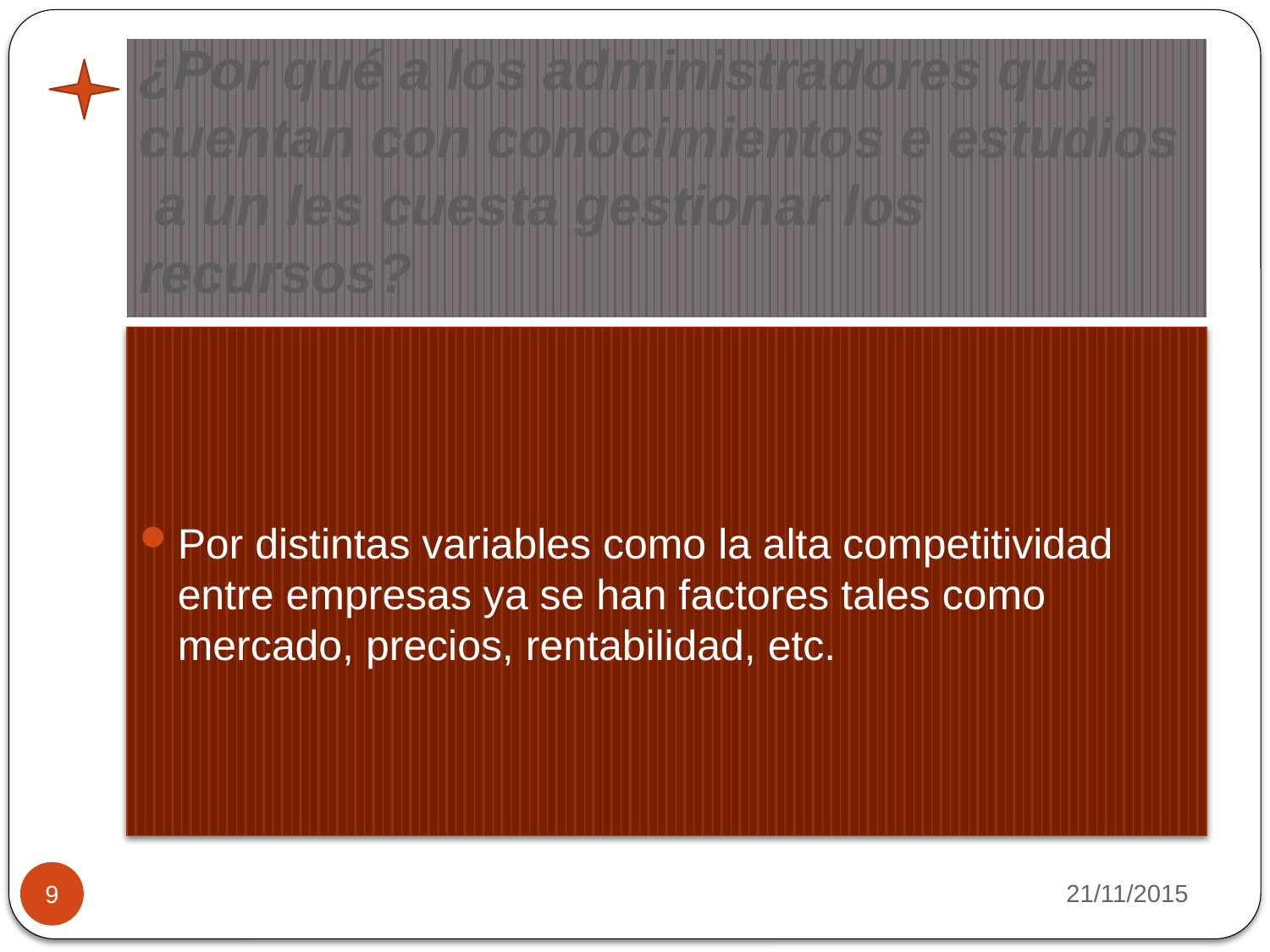

# ¿Por qué a los administradores que cuentan con conocimientos e estudios  a un les cuesta gestionar los recursos?

Por distintas variables como la alta competitividad entre empresas ya se han factores tales como mercado, precios, rentabilidad, etc.

21/11/2015
9